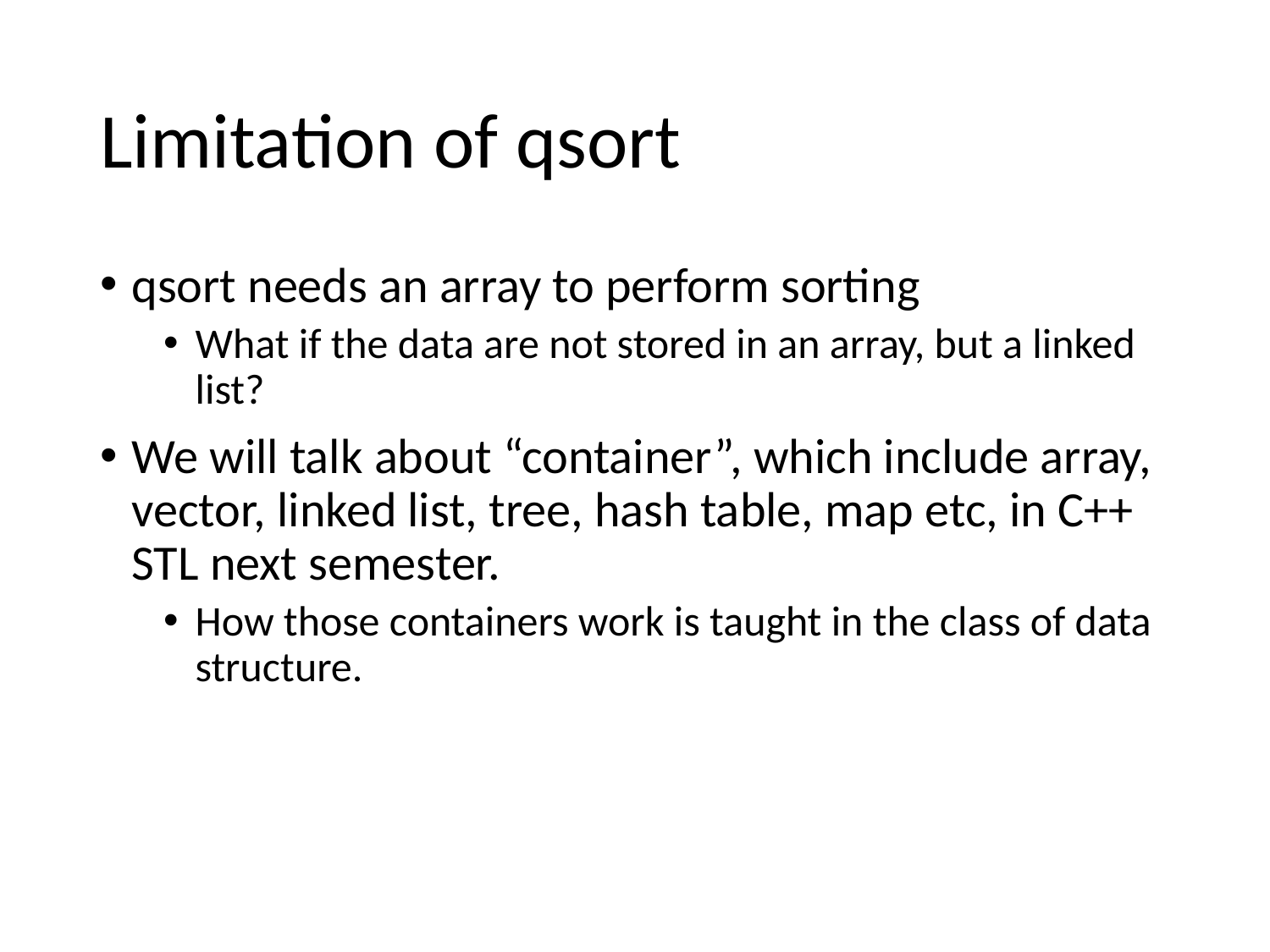

# Limitation of qsort
qsort needs an array to perform sorting
What if the data are not stored in an array, but a linked list?
We will talk about “container”, which include array, vector, linked list, tree, hash table, map etc, in C++ STL next semester.
How those containers work is taught in the class of data structure.